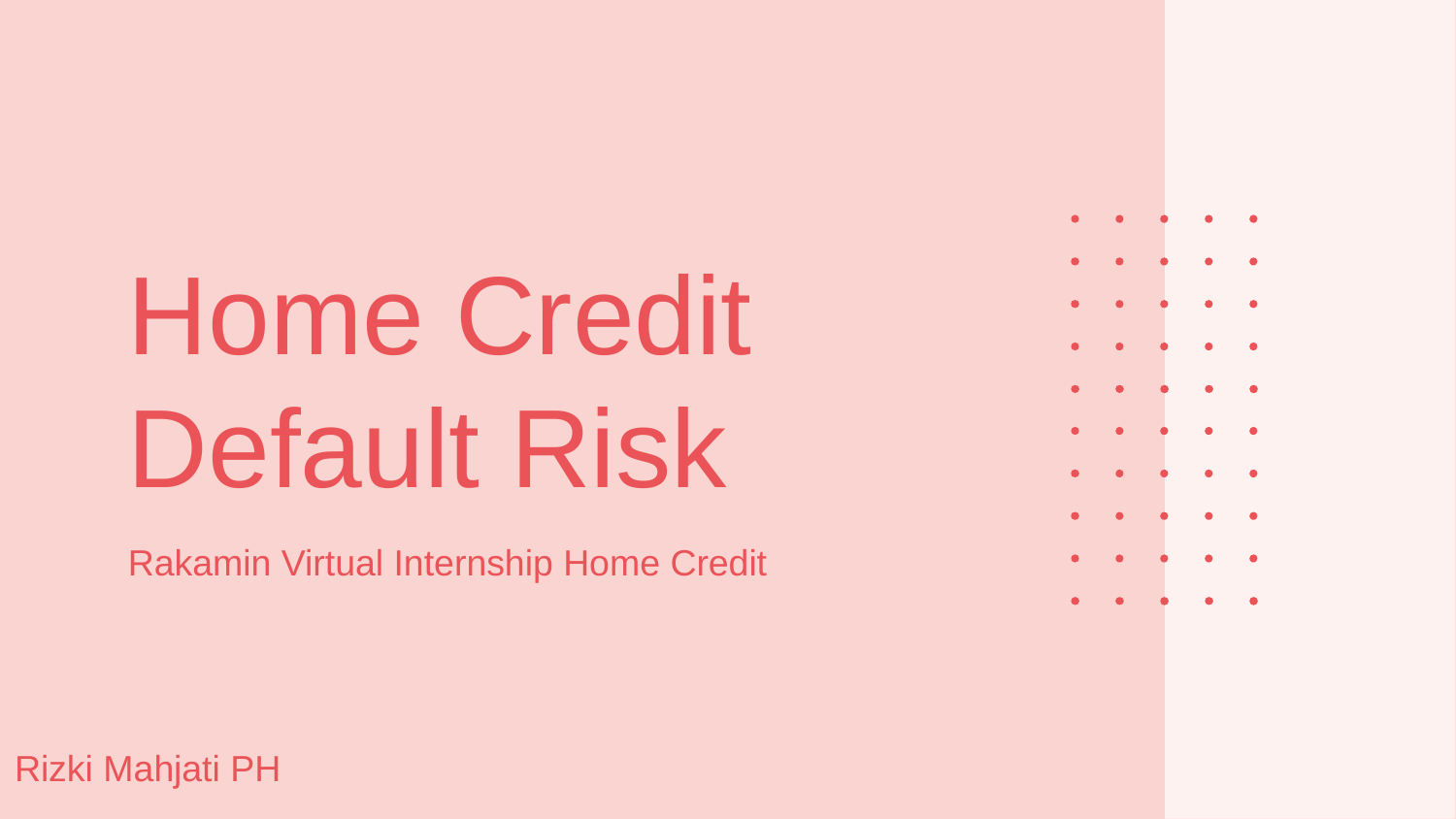

# Home Credit Default Risk
Rakamin Virtual Internship Home Credit
Rizki Mahjati PH